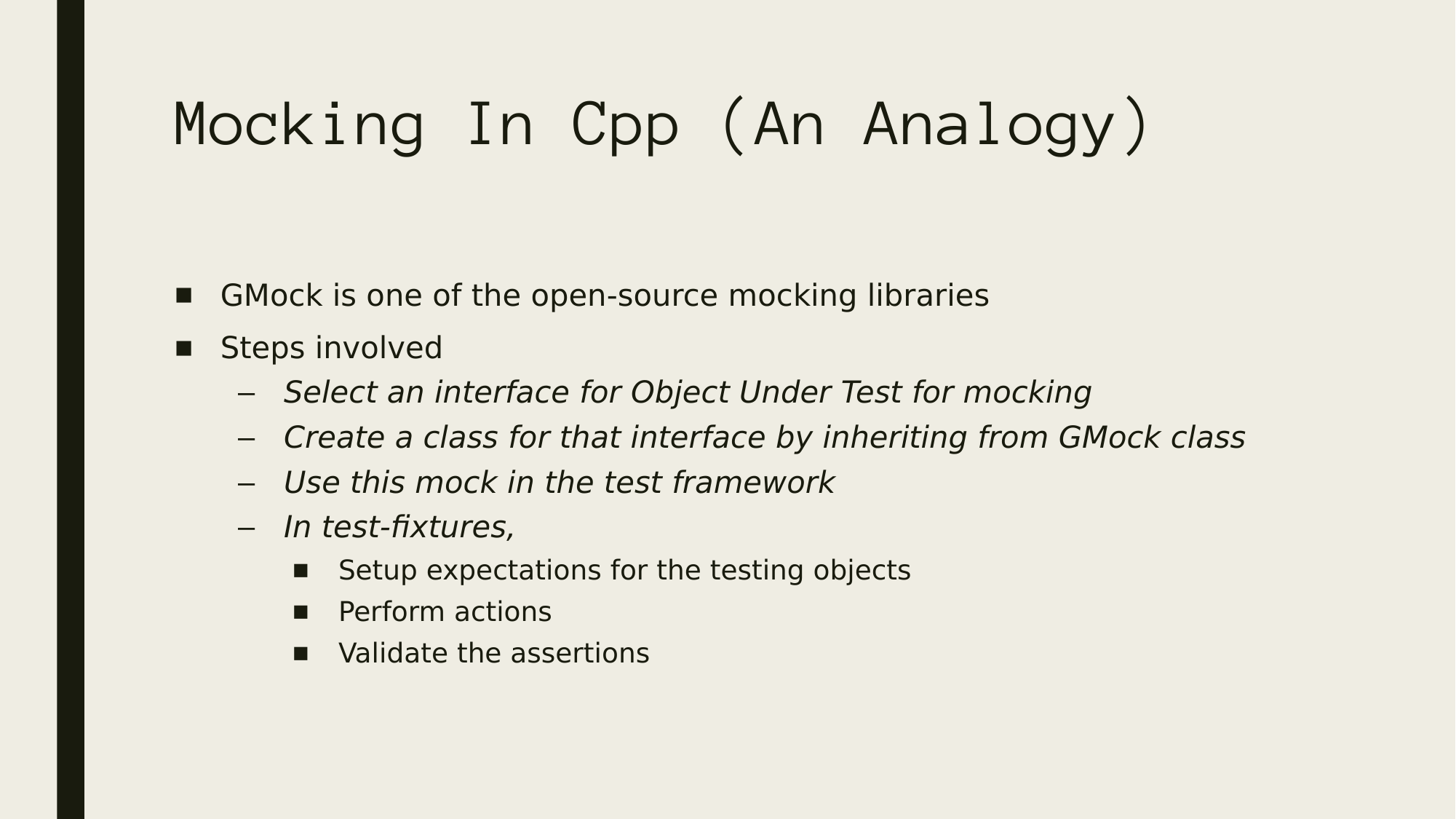

# Mocking In Cpp (An Analogy)
GMock is one of the open-source mocking libraries
Steps involved
Select an interface for Object Under Test for mocking
Create a class for that interface by inheriting from GMock class
Use this mock in the test framework
In test-fixtures,
Setup expectations for the testing objects
Perform actions
Validate the assertions